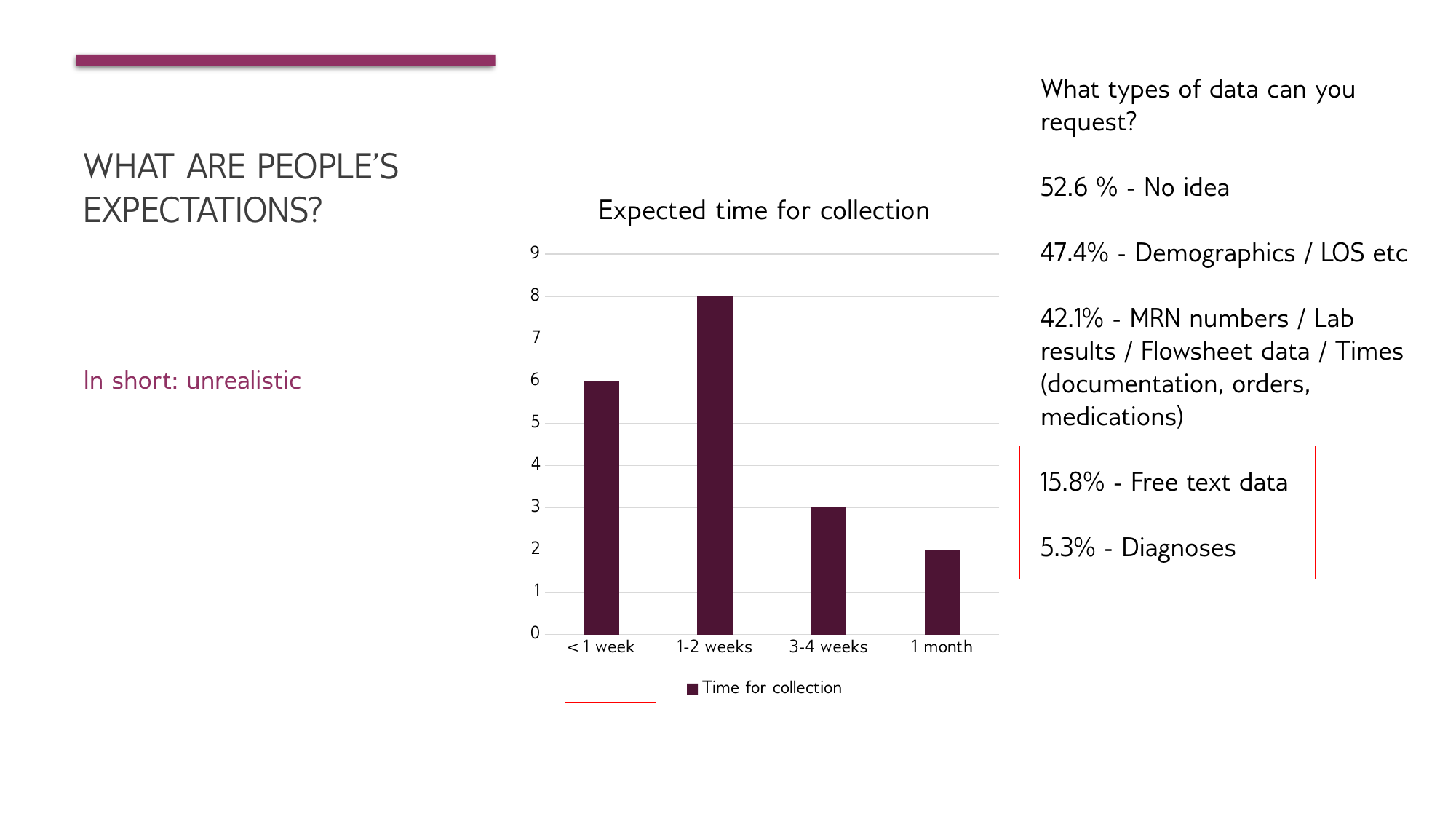

What types of data can you request?

52.6 % - No idea

47.4% - Demographics / LOS etc

42.1% - MRN numbers / Lab results / Flowsheet data / Times (documentation, orders, medications)

15.8% - Free text data

5.3% - Diagnoses

# What are people’s expectations?

### Chart: Expected time for collection

| Category | Time for collection |
|---|---|
| < 1 week | 6.0 |
| 1-2 weeks | 8.0 |
| 3-4 weeks | 3.0 |
| 1 month | 2.0 |
In short: unrealistic